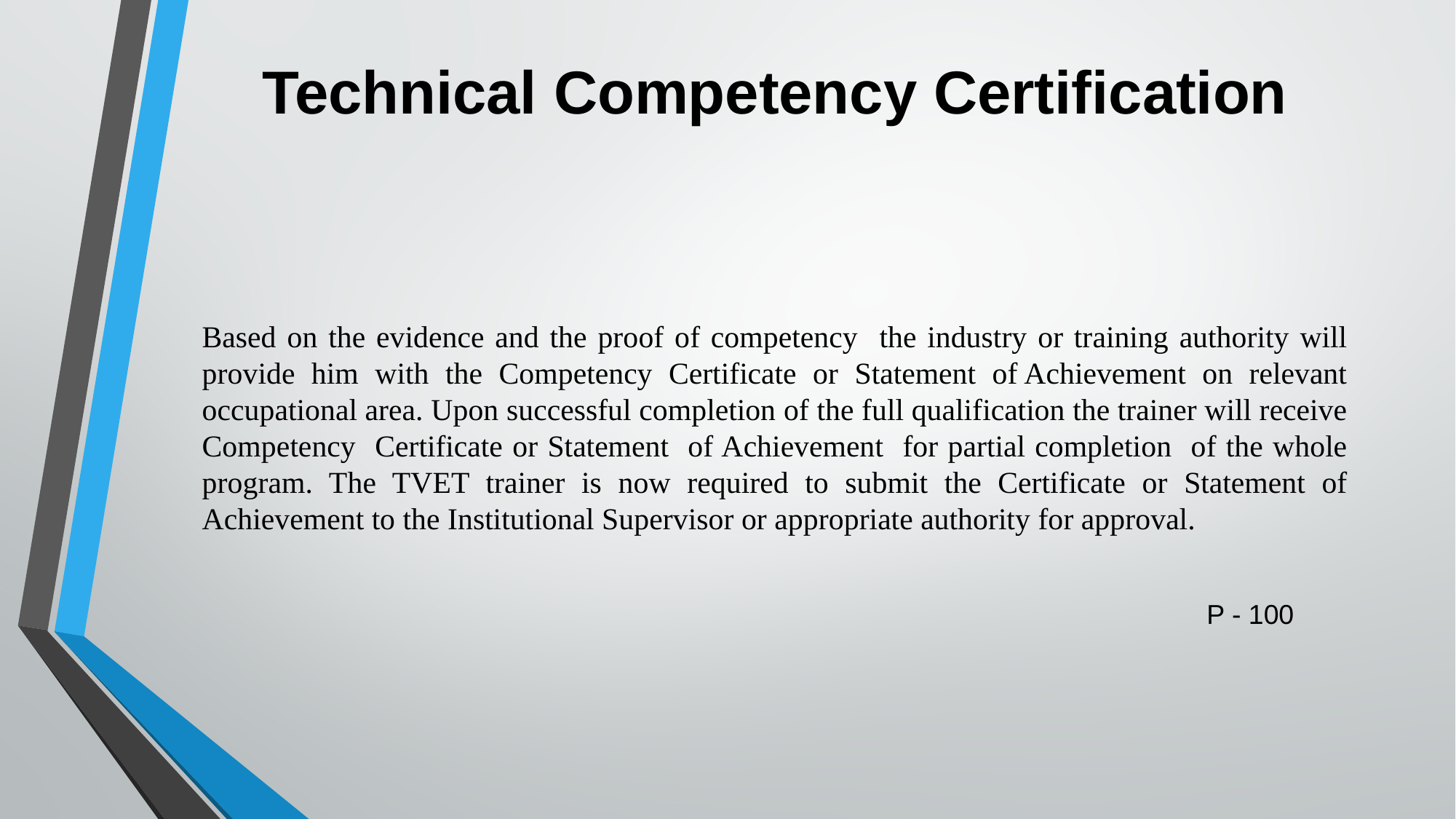

# Technical Competency Certification
Based on the evidence and the proof of competency  the industry or training authority will provide  him  with  the  Competency  Certificate  or  Statement  of Achievement  on  relevant occupational area. Upon successful completion of the full qualification the trainer will receive Competency  Certificate or Statement  of Achievement  for partial completion  of the whole program. The TVET trainer is now required to submit the Certificate or Statement of Achievement to the Institutional Supervisor or appropriate authority for approval.
P - 100